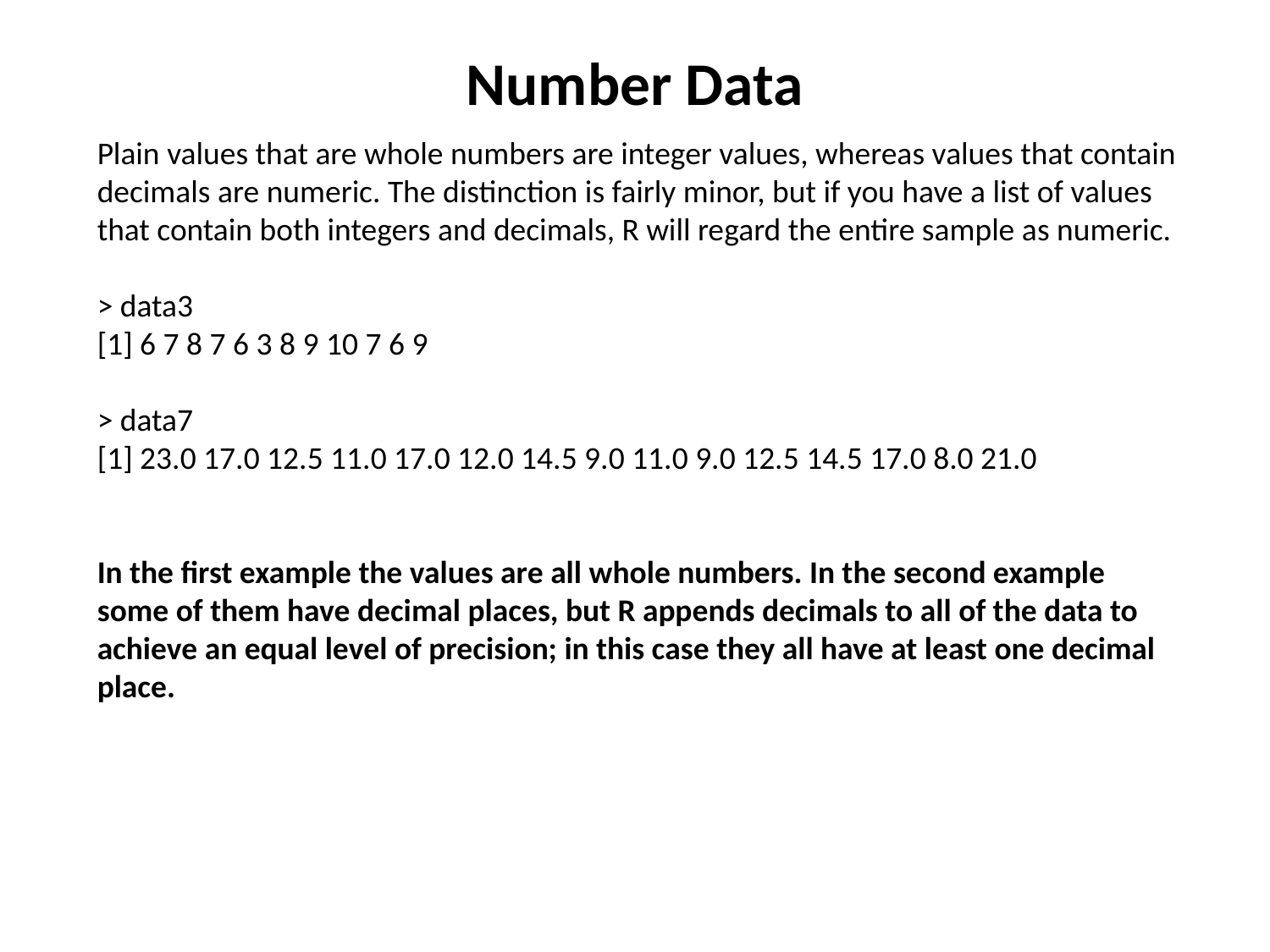

# Number Data
Plain values that are whole numbers are integer values, whereas values that contain decimals are numeric. The distinction is fairly minor, but if you have a list of values that contain both integers and decimals, R will regard the entire sample as numeric.

> data3
[1] 6 7 8 7 6 3 8 9 10 7 6 9

> data7
[1] 23.0 17.0 12.5 11.0 17.0 12.0 14.5 9.0 11.0 9.0 12.5 14.5 17.0 8.0 21.0

In the first example the values are all whole numbers. In the second example some of them have decimal places, but R appends decimals to all of the data to achieve an equal level of precision; in this case they all have at least one decimal place.